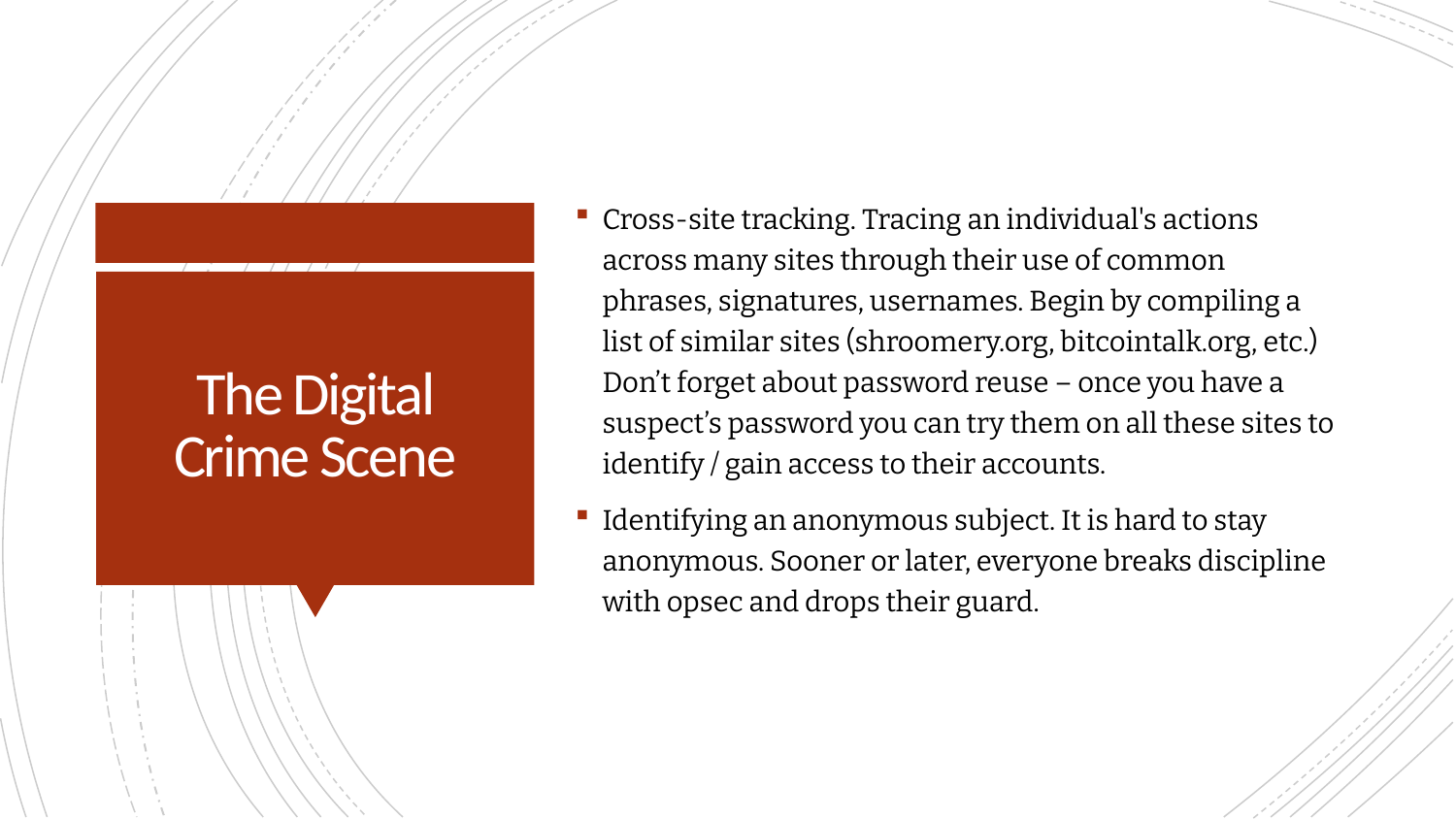

Cross-site tracking. Tracing an individual's actions across many sites through their use of common phrases, signatures, usernames. Begin by compiling a list of similar sites (shroomery.org, bitcointalk.org, etc.) Don’t forget about password reuse – once you have a suspect’s password you can try them on all these sites to identify / gain access to their accounts.
Identifying an anonymous subject. It is hard to stay anonymous. Sooner or later, everyone breaks discipline with opsec and drops their guard.
# The Digital Crime Scene